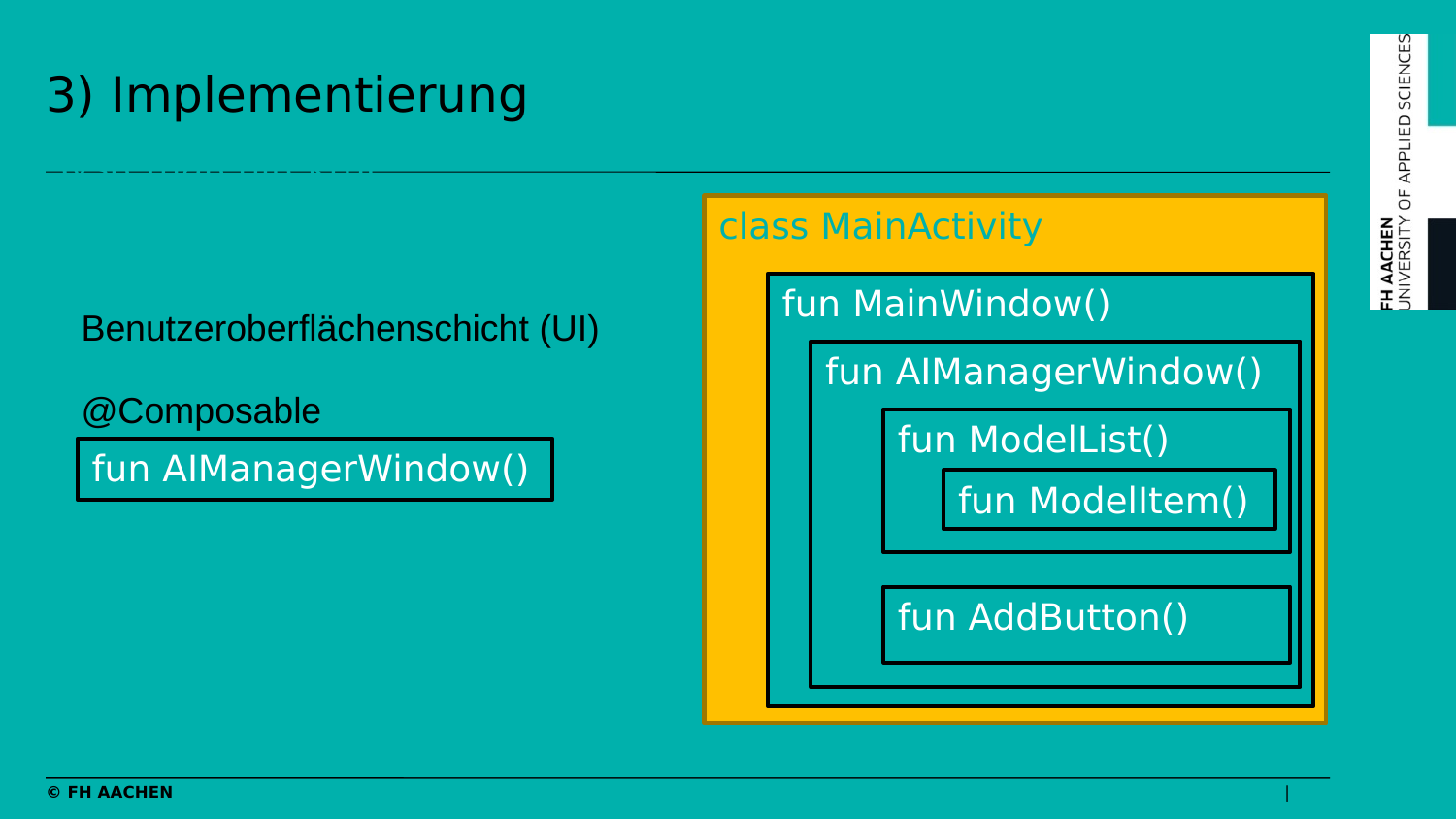

# 3) Implementierung Systemarchitektur
class MainActivity
Model-View-Viewmodel:
fun MainWindow()
Benutzeroberflächenschicht (UI)
fun AIManagerWindow()
@Composable
fun ModelList()
fun AIManagerWindow()
fun ModelItem()
fun AddButton()
© FH AACHEN
  |
17